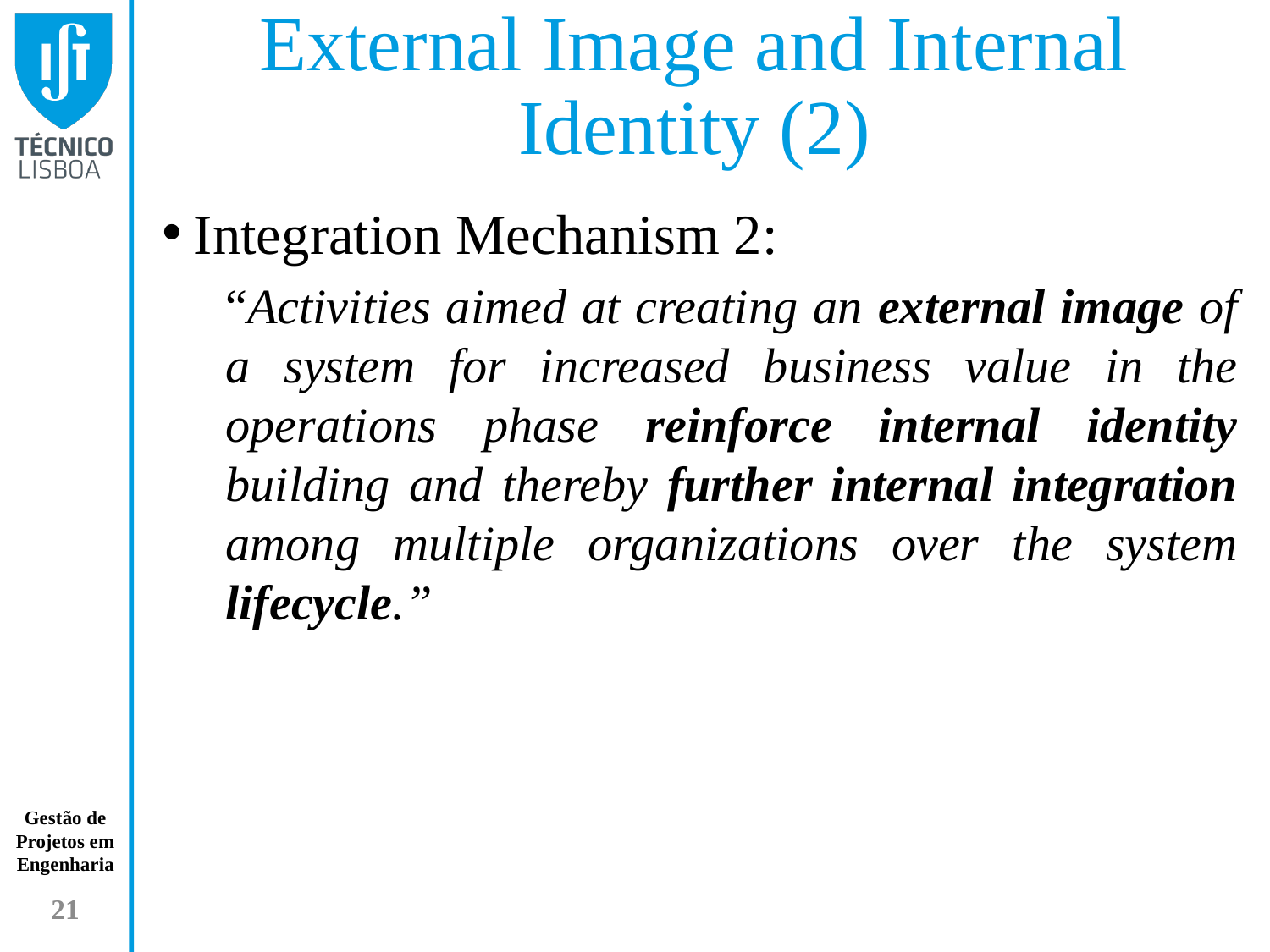

# External Image and Internal Identity (2)
Integration Mechanism 2:
“Activities aimed at creating an external image of a system for increased business value in the operations phase reinforce internal identity building and thereby further internal integration among multiple organizations over the system lifecycle.”
21